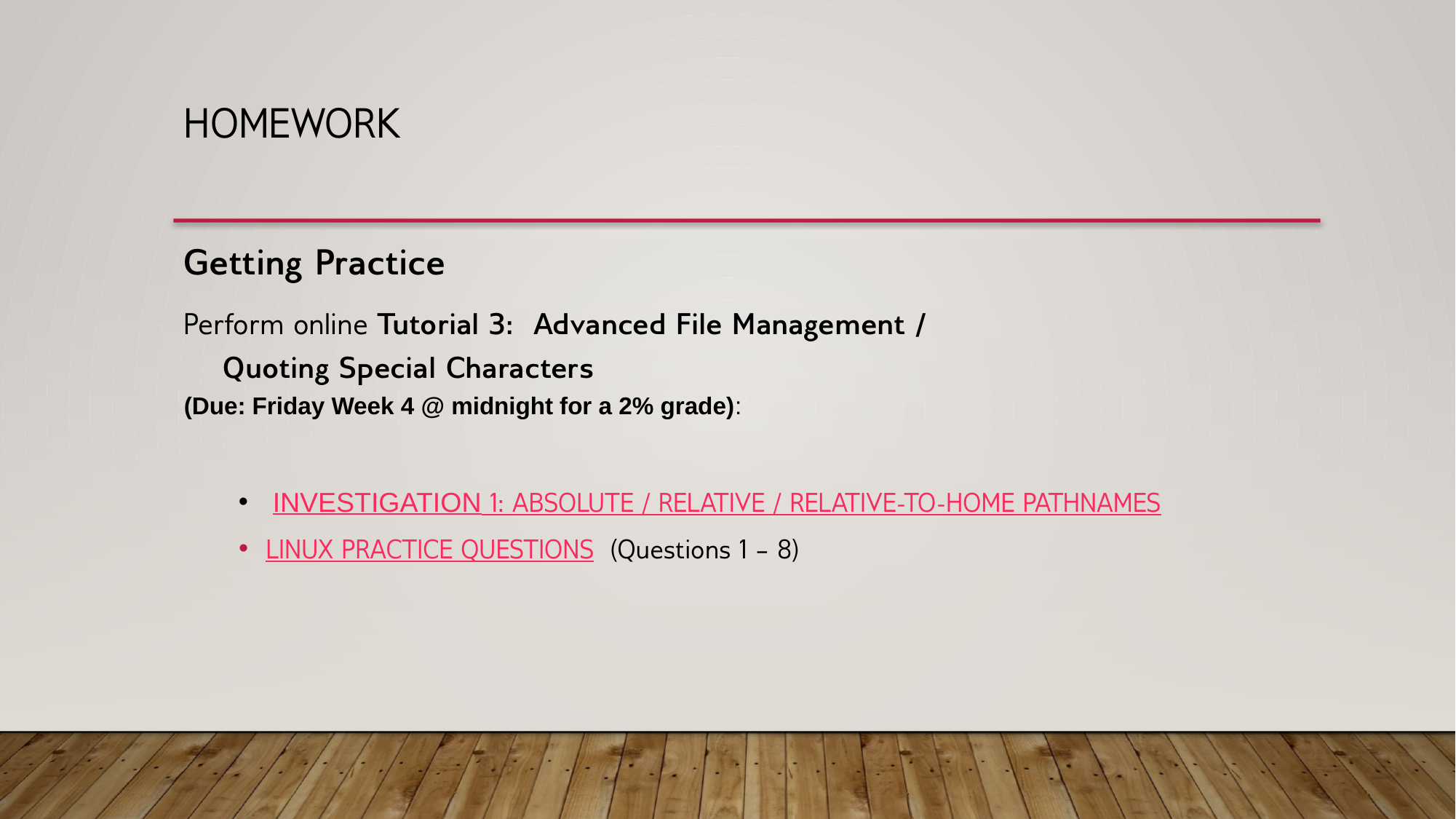

HOMEWORK
Getting Practice
Perform online Tutorial 3:  Advanced File Management /                                           Quoting Special Characters
(Due: Friday Week 4 @ midnight for a 2% grade):
INVESTIGATION 1: ABSOLUTE / RELATIVE / RELATIVE-TO-HOME PATHNAMES
LINUX PRACTICE QUESTIONS  (Questions 1 – 8)